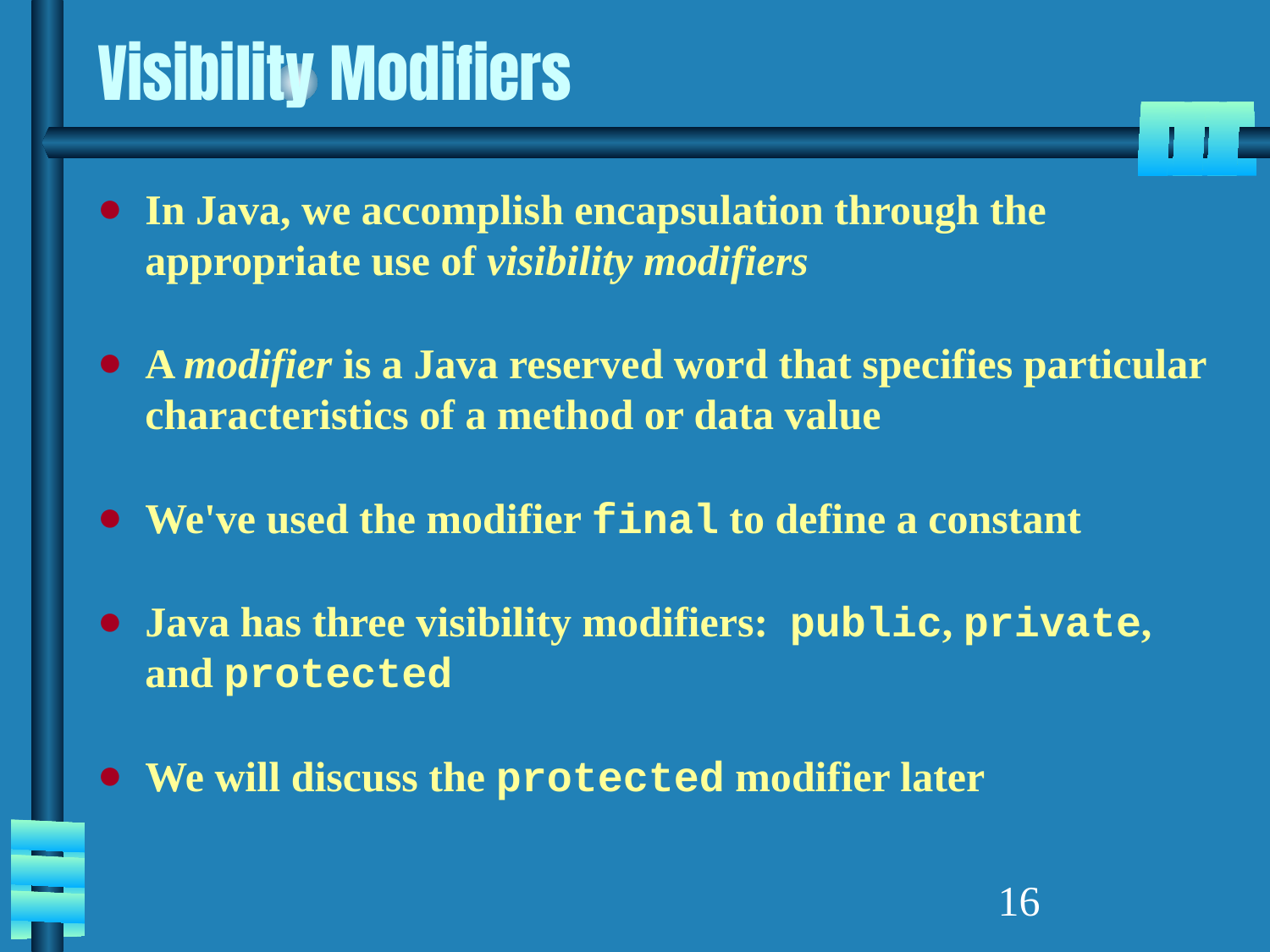

# Visibility Modifiers
In Java, we accomplish encapsulation through the appropriate use of visibility modifiers

A modifier is a Java reserved word that specifies particular characteristics of a method or data value

We've used the modifier final to define a constant

Java has three visibility modifiers:  public, private, and protected

We will discuss the protected modifier later
16